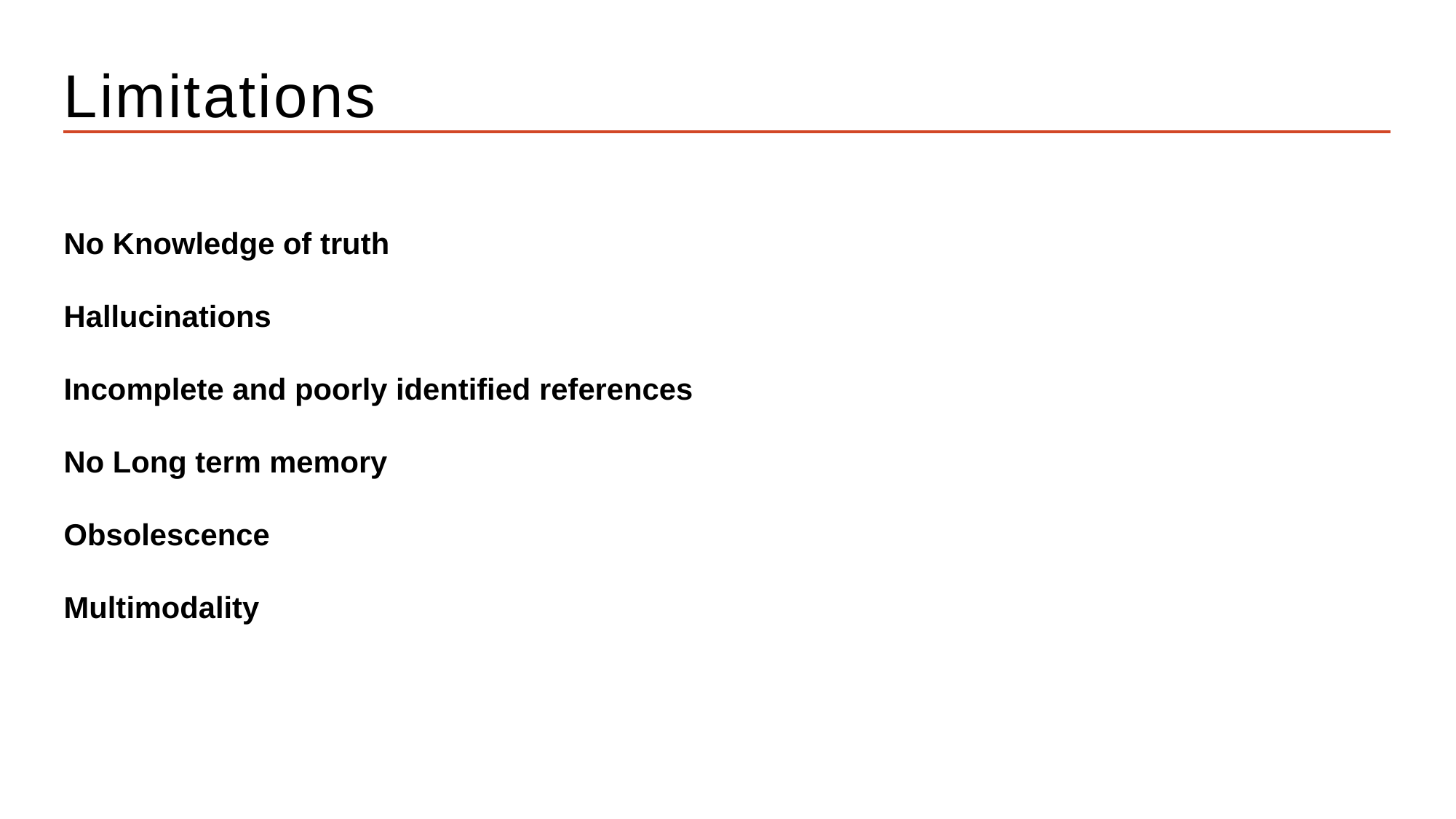

# Limitations
No Knowledge of truth

Hallucinations
Incomplete and poorly identified references
No Long term memory

Obsolescence

Multimodality